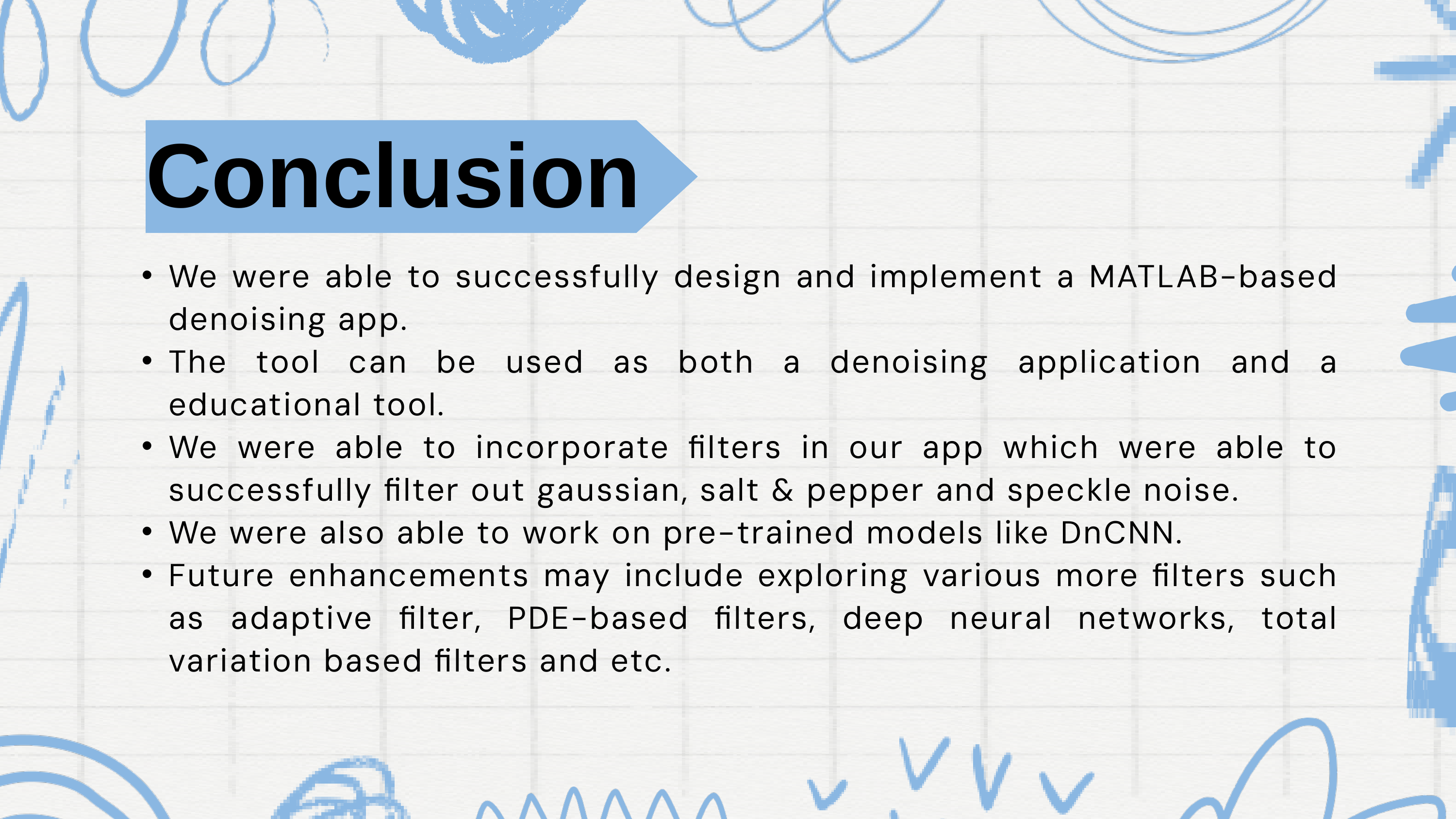

Conclusion

We were able to successfully design and implement a MATLAB-based denoising app.
The tool can be used as both a denoising application and a educational tool.
We were able to incorporate filters in our app which were able to successfully filter out gaussian, salt & pepper and speckle noise.
We were also able to work on pre-trained models like DnCNN.
Future enhancements may include exploring various more filters such as adaptive filter, PDE-based filters, deep neural networks, total variation based filters and etc.